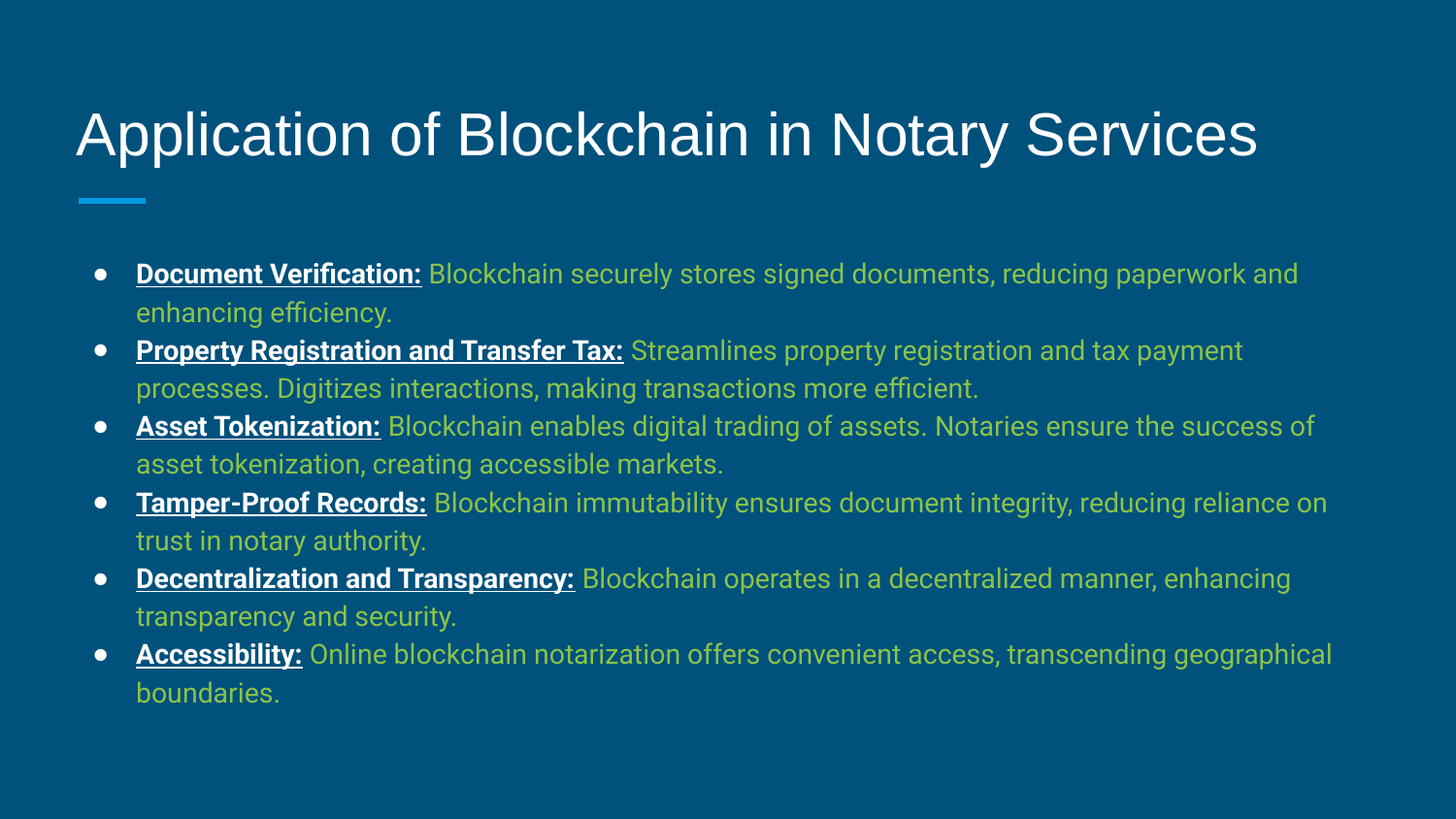

# Application of Blockchain in Notary Services
Document Verification: Blockchain securely stores signed documents, reducing paperwork and enhancing efficiency.
Property Registration and Transfer Tax: Streamlines property registration and tax payment processes. Digitizes interactions, making transactions more efficient.
Asset Tokenization: Blockchain enables digital trading of assets. Notaries ensure the success of asset tokenization, creating accessible markets.
Tamper-Proof Records: Blockchain immutability ensures document integrity, reducing reliance on trust in notary authority.
Decentralization and Transparency: Blockchain operates in a decentralized manner, enhancing transparency and security.
Accessibility: Online blockchain notarization offers convenient access, transcending geographical boundaries.